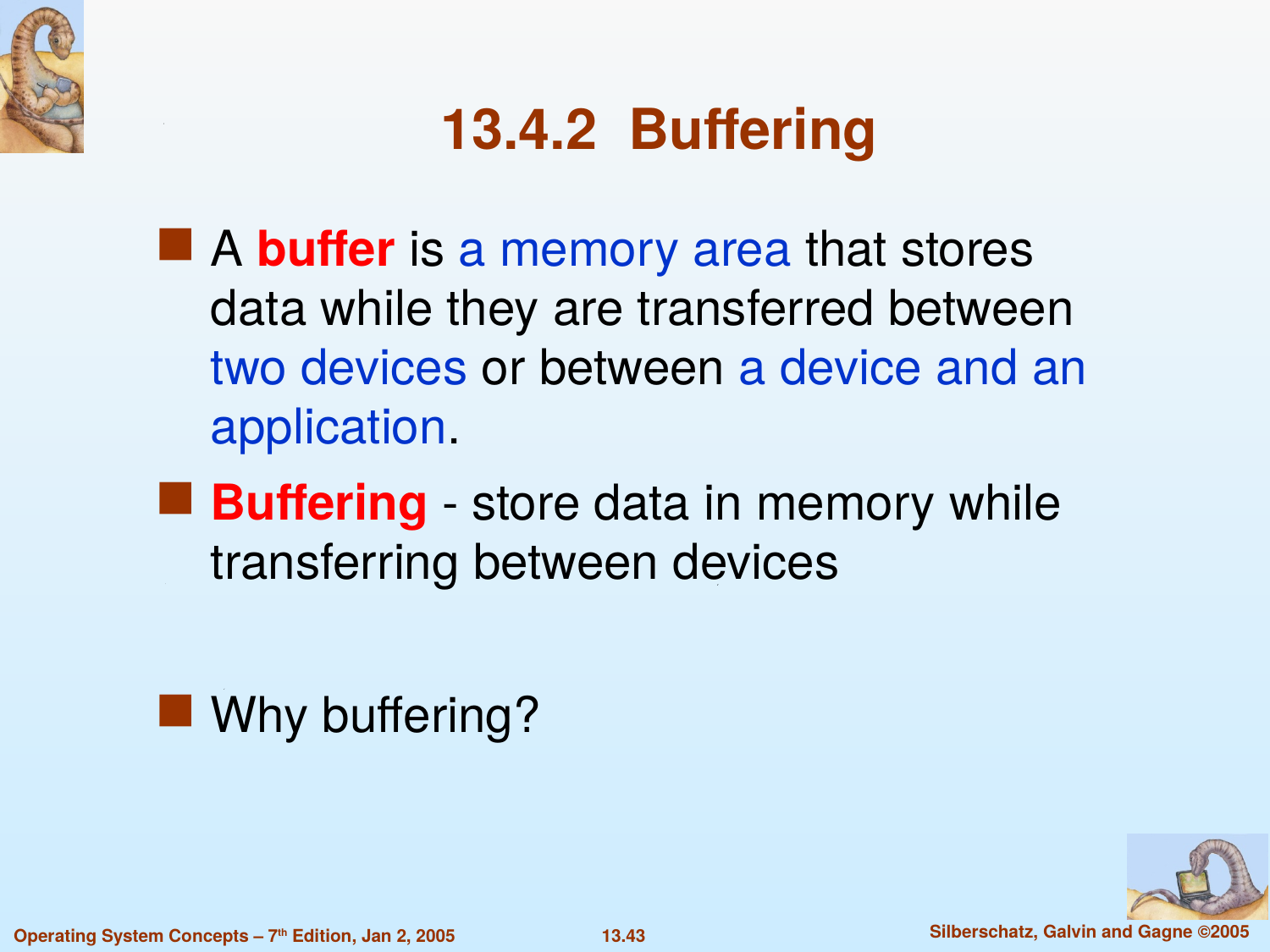

13.4.2  Buffering
A buffer is a memory area that stores data while they are transferred between two devices or between a device and an application.
Buffering - store data in memory while transferring between devices

Why buffering?